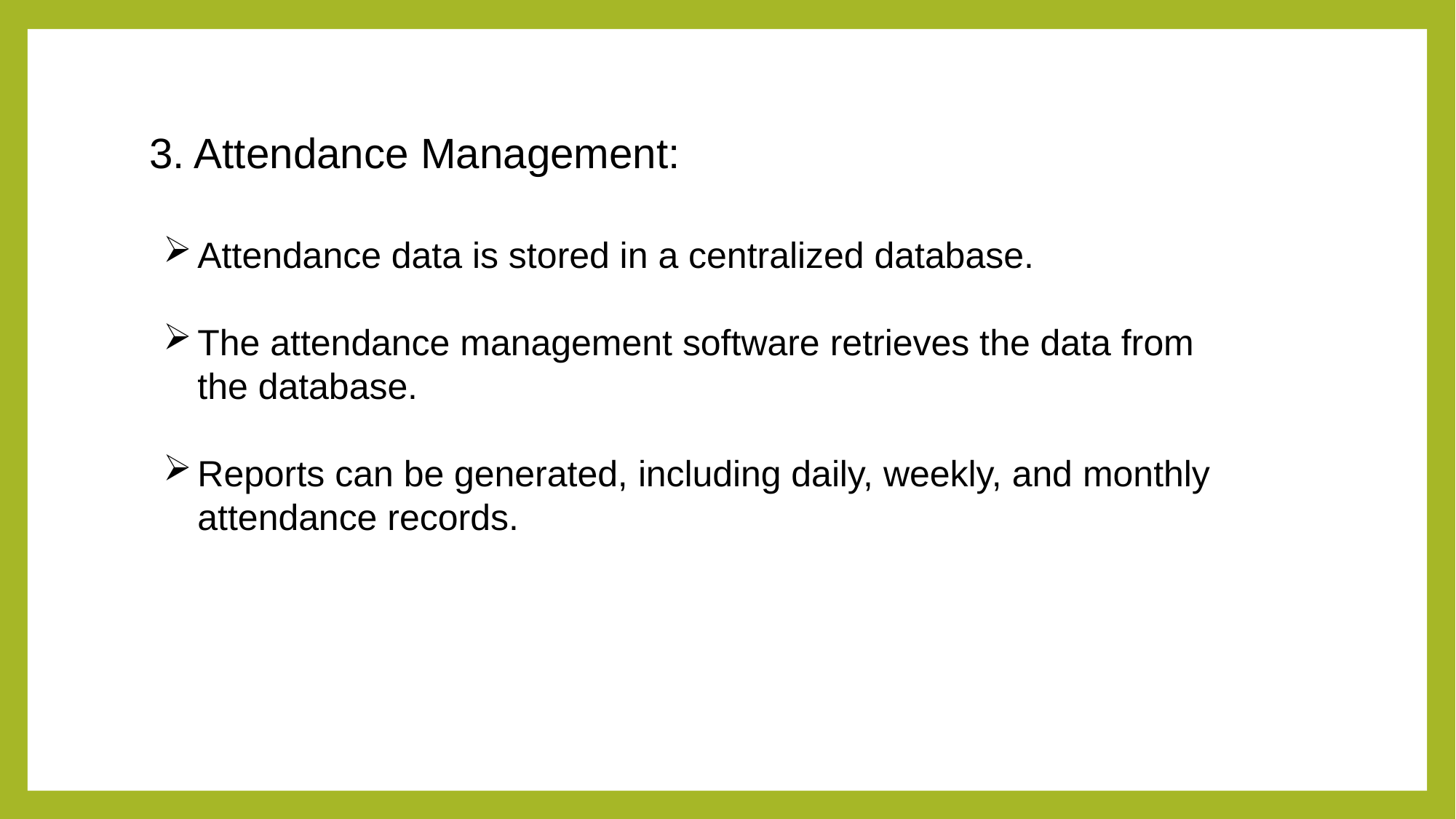

3. Attendance Management:
Attendance data is stored in a centralized database.

The attendance management software retrieves the data from the database.

Reports can be generated, including daily, weekly, and monthly attendance records.